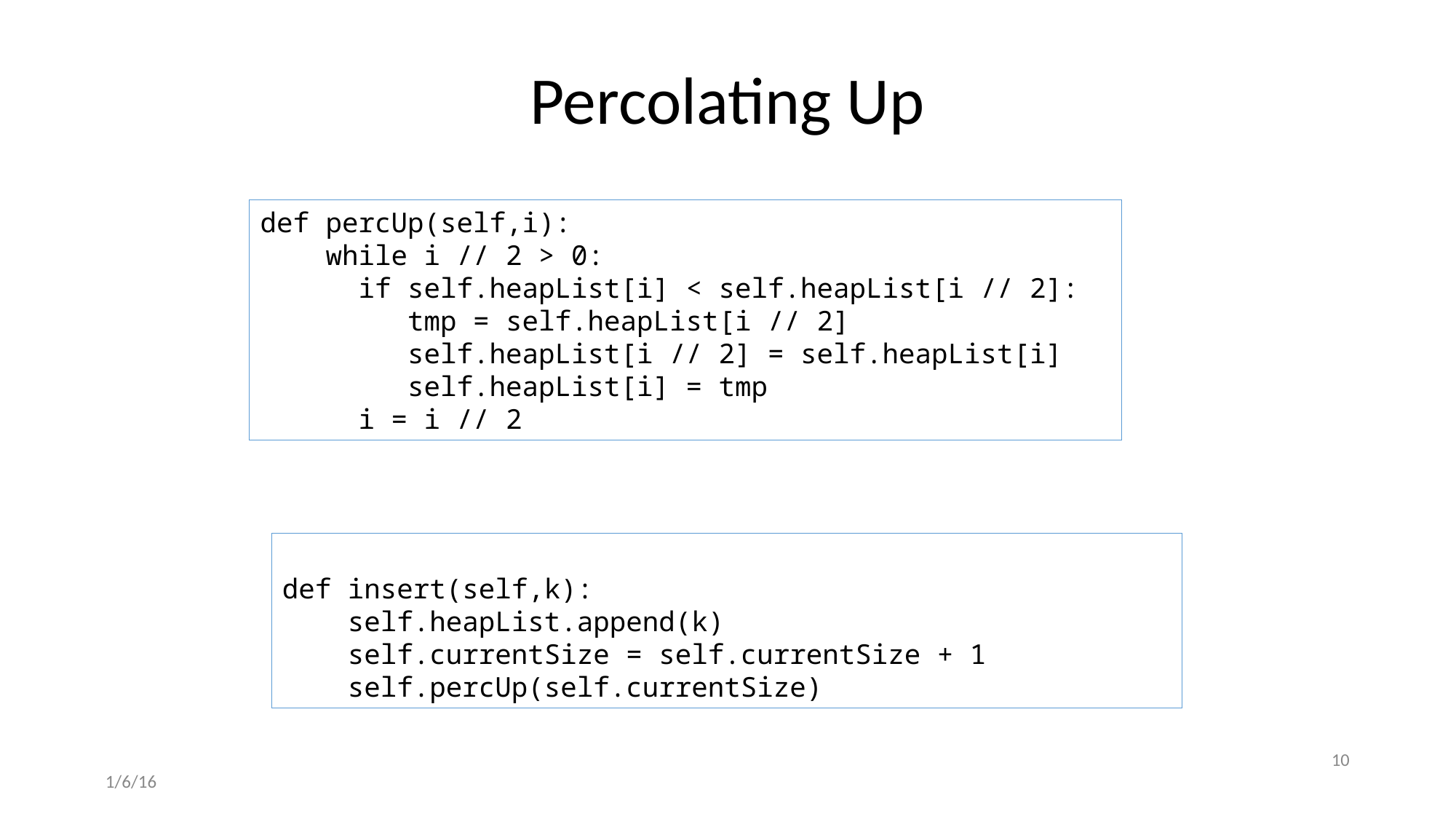

# Percolating Up
def percUp(self,i):
    while i // 2 > 0:
      if self.heapList[i] < self.heapList[i // 2]:
         tmp = self.heapList[i // 2]
         self.heapList[i // 2] = self.heapList[i]
         self.heapList[i] = tmp
      i = i // 2

def insert(self,k):
    self.heapList.append(k)
    self.currentSize = self.currentSize + 1
    self.percUp(self.currentSize)
10
1/6/16